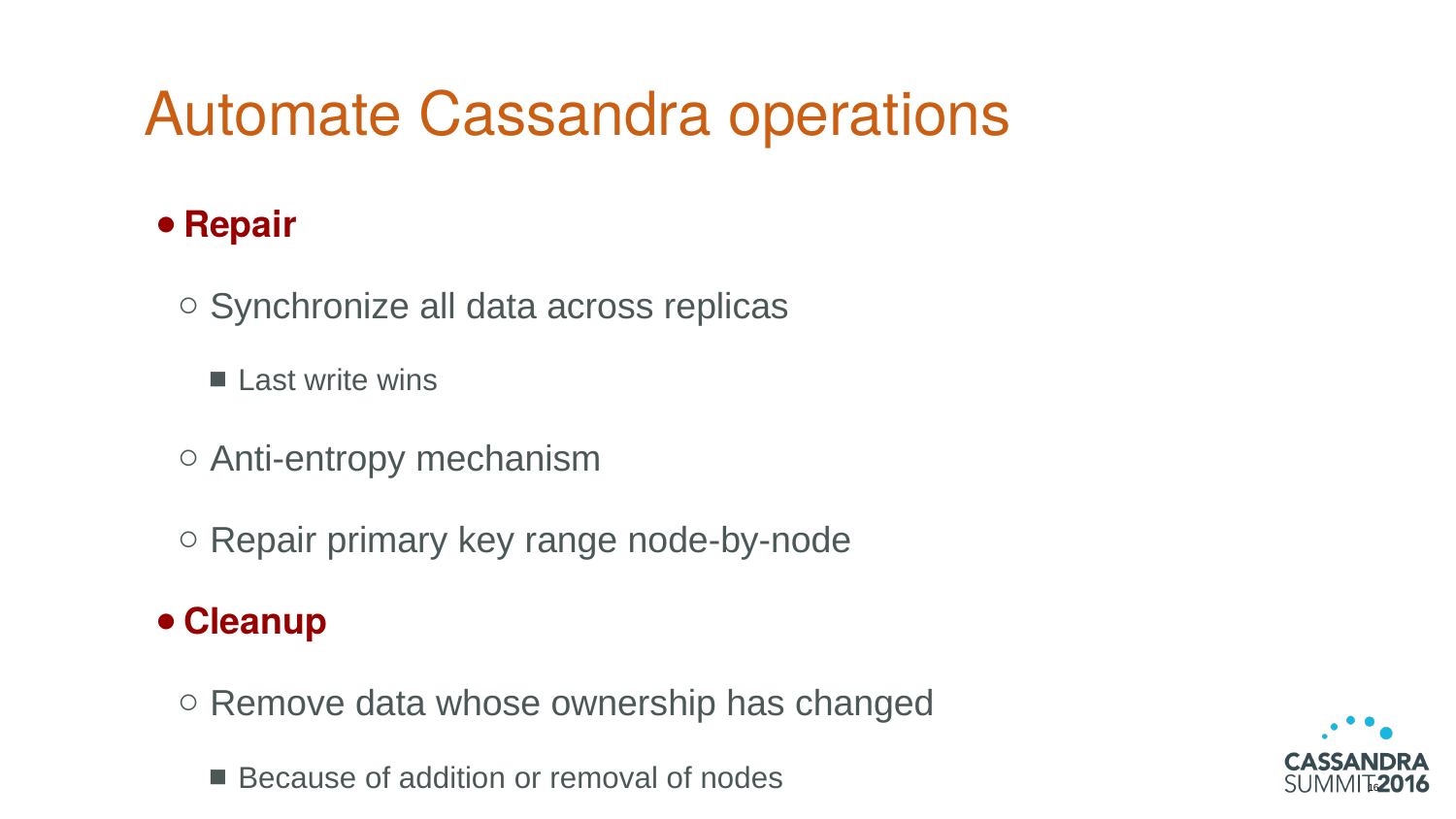

# Automate Cassandra operations
Repair
Synchronize all data across replicas
Last write wins
Anti-entropy mechanism
Repair primary key range node-by-node
Cleanup
Remove data whose ownership has changed
Because of addition or removal of nodes
Cleanup node-by-node
16